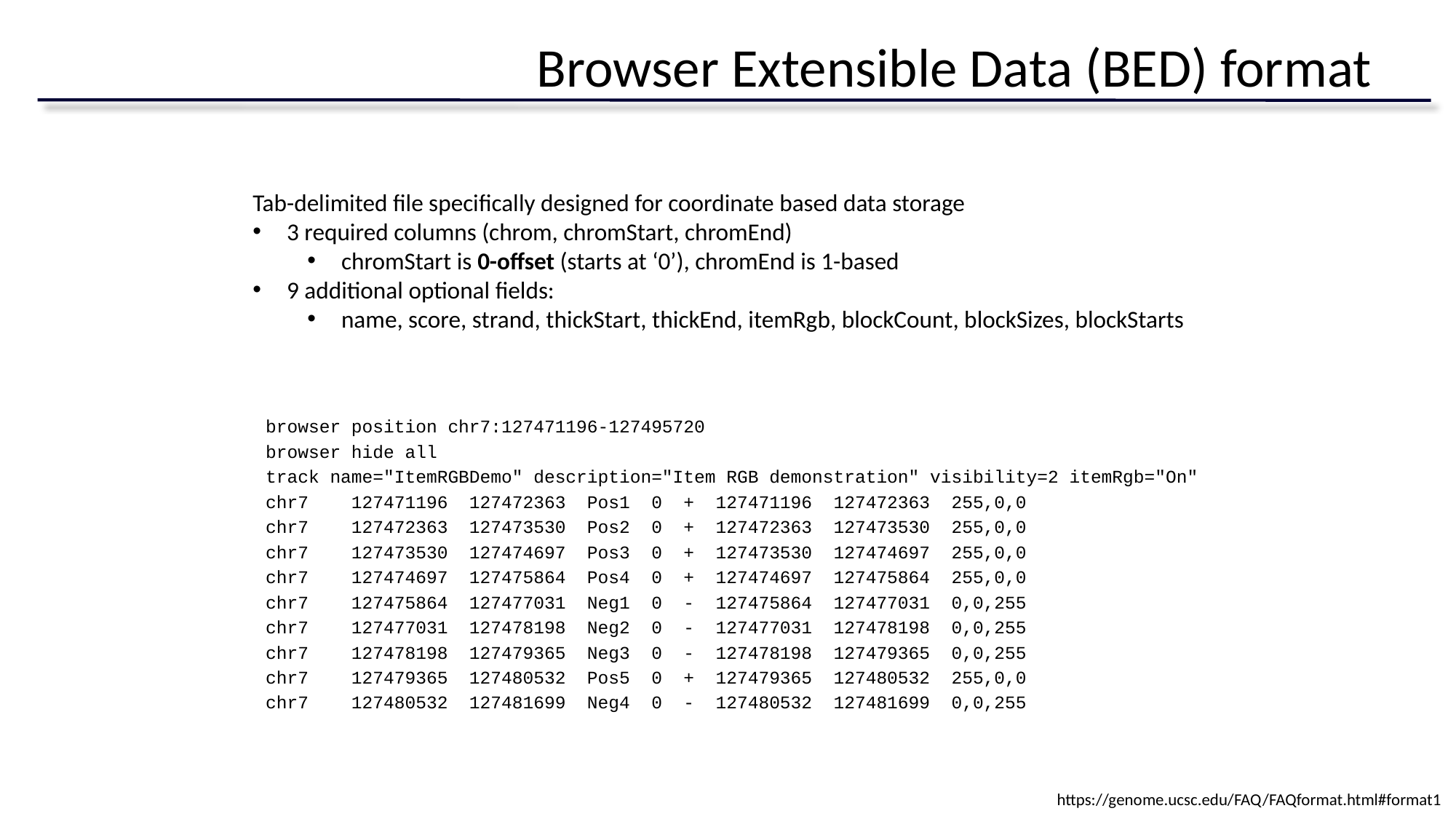

# Browser Extensible Data (BED) format
Tab-delimited file specifically designed for coordinate based data storage
3 required columns (chrom, chromStart, chromEnd)
chromStart is 0-offset (starts at ‘0’), chromEnd is 1-based
9 additional optional fields:
name, score, strand, thickStart, thickEnd, itemRgb, blockCount, blockSizes, blockStarts
browser position chr7:127471196-127495720
browser hide all
track name="ItemRGBDemo" description="Item RGB demonstration" visibility=2 itemRgb="On"
chr7    127471196  127472363  Pos1  0  +  127471196  127472363  255,0,0
chr7    127472363  127473530  Pos2  0  +  127472363  127473530  255,0,0
chr7    127473530  127474697  Pos3  0  +  127473530  127474697  255,0,0
chr7    127474697  127475864  Pos4  0  +  127474697  127475864  255,0,0
chr7    127475864  127477031  Neg1  0  -  127475864  127477031  0,0,255
chr7    127477031  127478198  Neg2  0  -  127477031  127478198  0,0,255
chr7    127478198  127479365  Neg3  0  -  127478198  127479365  0,0,255
chr7    127479365  127480532  Pos5  0  +  127479365  127480532  255,0,0
chr7    127480532  127481699  Neg4  0  -  127480532  127481699  0,0,255
https://genome.ucsc.edu/FAQ/FAQformat.html#format1